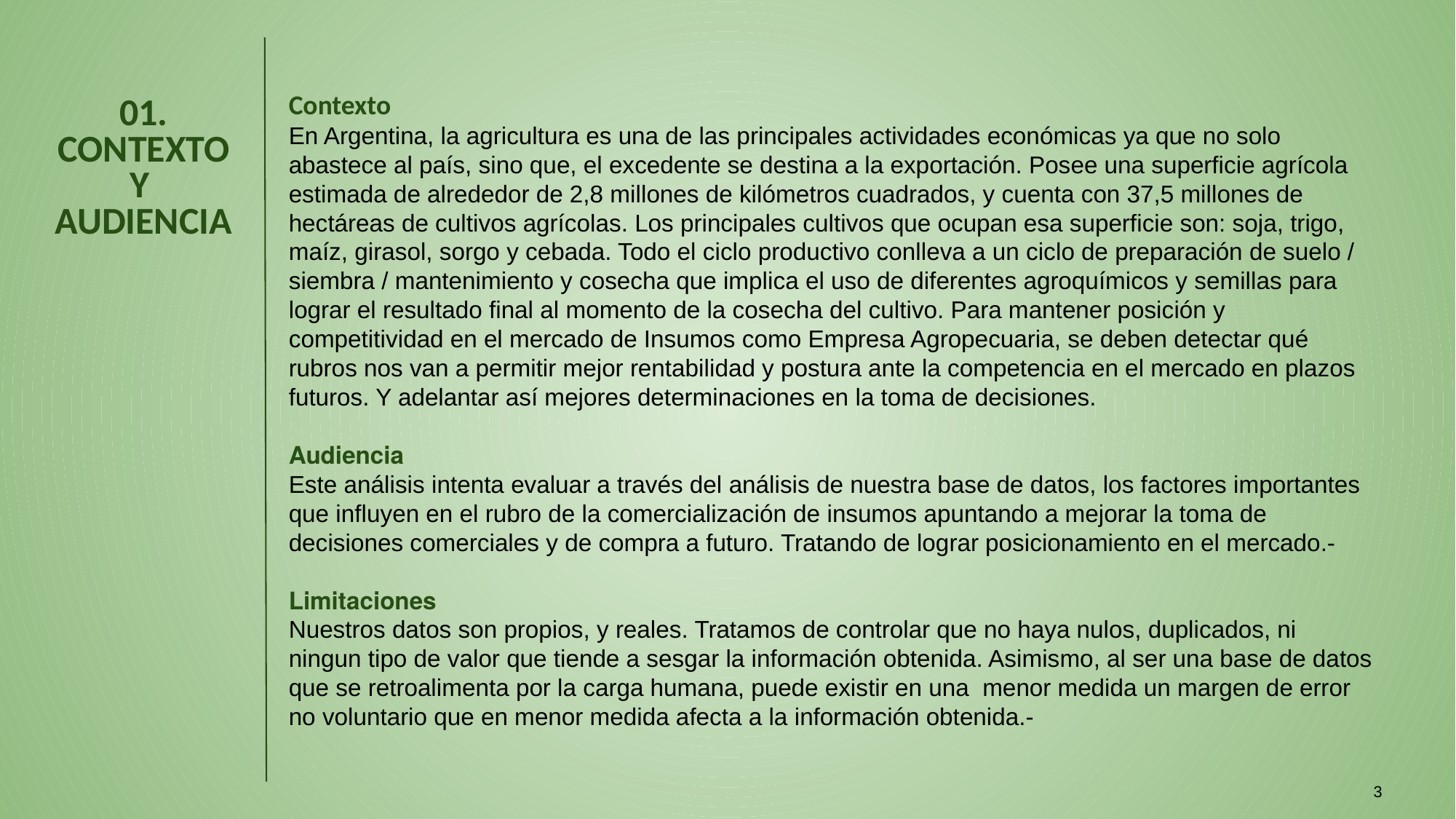

Contexto
En Argentina, la agricultura es una de las principales actividades económicas ya que no solo abastece al país, sino que, el excedente se destina a la exportación. Posee una superficie agrícola estimada de alrededor de 2,8 millones de kilómetros cuadrados, y cuenta con 37,5 millones de hectáreas de cultivos agrícolas. Los principales cultivos que ocupan esa superficie son: soja, trigo, maíz, girasol, sorgo y cebada. Todo el ciclo productivo conlleva a un ciclo de preparación de suelo / siembra / mantenimiento y cosecha que implica el uso de diferentes agroquímicos y semillas para lograr el resultado final al momento de la cosecha del cultivo. Para mantener posición y competitividad en el mercado de Insumos como Empresa Agropecuaria, se deben detectar qué rubros nos van a permitir mejor rentabilidad y postura ante la competencia en el mercado en plazos futuros. Y adelantar así mejores determinaciones en la toma de decisiones.

Audiencia
Este análisis intenta evaluar a través del análisis de nuestra base de datos, los factores importantes que influyen en el rubro de la comercialización de insumos apuntando a mejorar la toma de decisiones comerciales y de compra a futuro. Tratando de lograr posicionamiento en el mercado.-

Limitaciones
Nuestros datos son propios, y reales. Tratamos de controlar que no haya nulos, duplicados, ni ningun tipo de valor que tiende a sesgar la información obtenida. Asimismo, al ser una base de datos que se retroalimenta por la carga humana, puede existir en una  menor medida un margen de error no voluntario que en menor medida afecta a la información obtenida.-
01.
CONTEXTO Y
AUDIENCIA
3